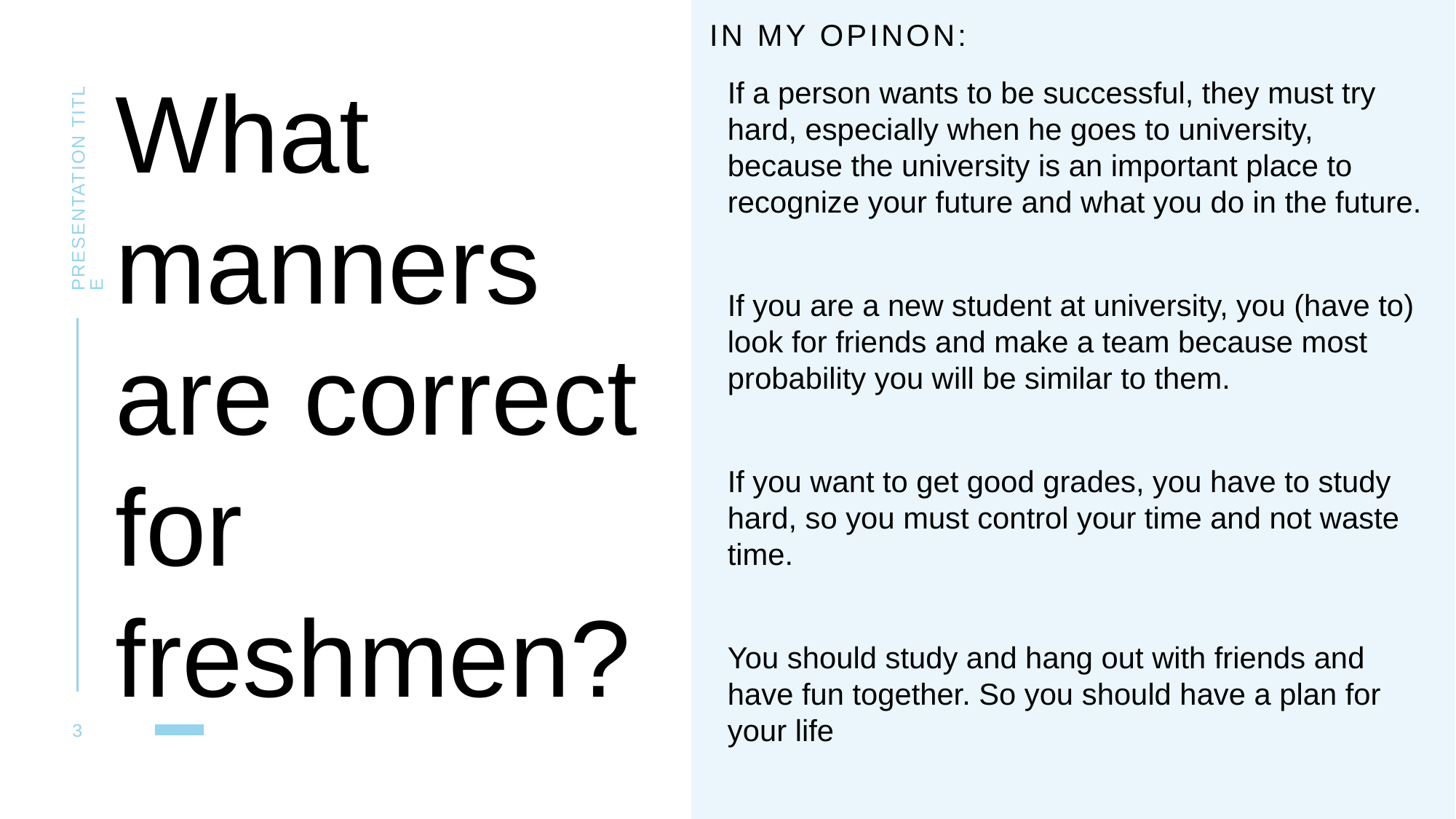

In my opinon:
What manners are correct for freshmen?
If a person wants to be successful, they must try hard, especially when he goes to university, because the university is an important place to recognize your future and what you do in the future.

If you are a new student at university, you (have to) look for friends and make a team because most probability you will be similar to them.

If you want to get good grades, you have to study hard, so you must control your time and not waste time.

You should study and hang out with friends and have fun together. So you should have a plan for your life

presentation title
3